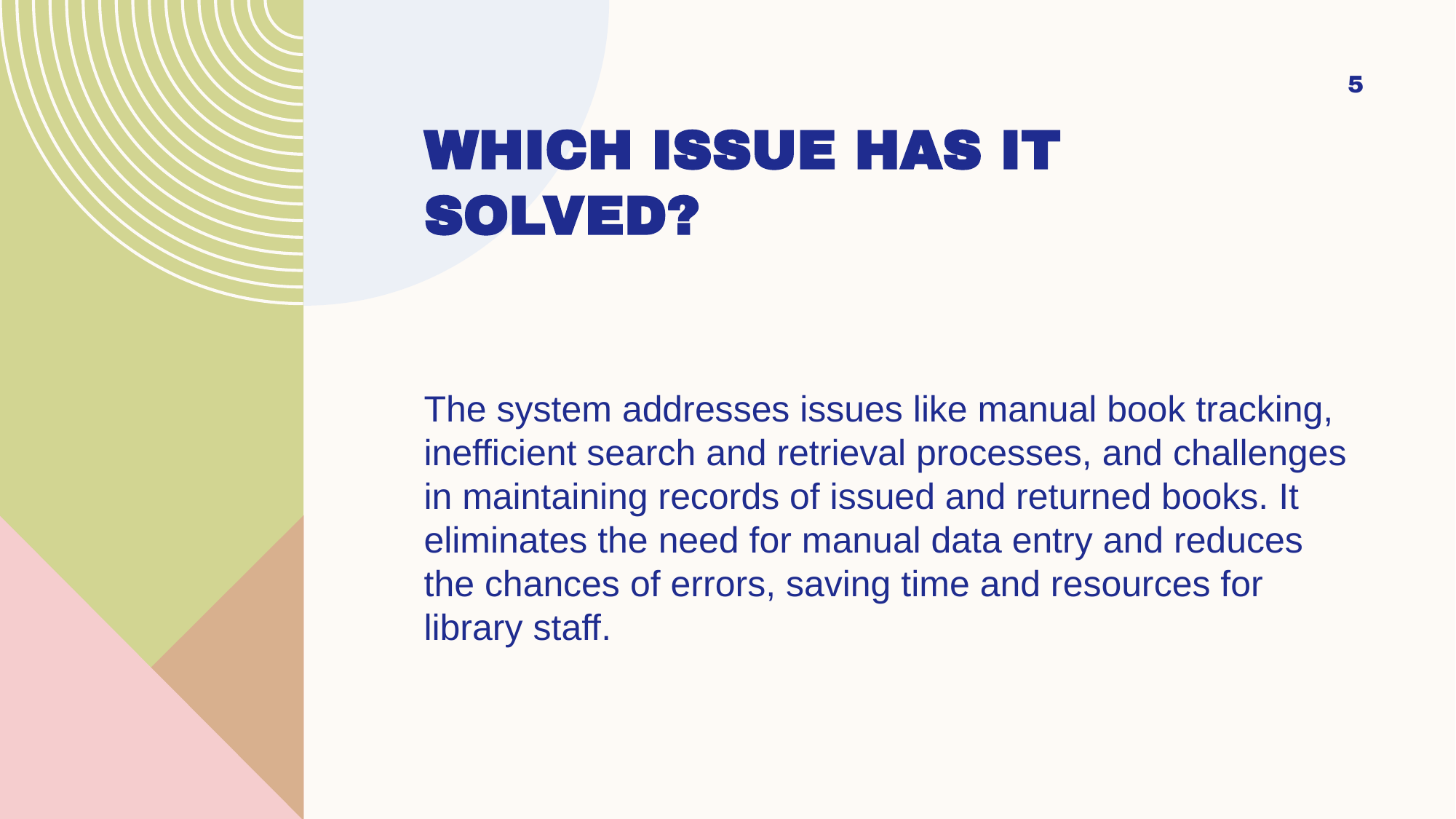

5
# Which issue has it solved?
The system addresses issues like manual book tracking, inefficient search and retrieval processes, and challenges in maintaining records of issued and returned books. It eliminates the need for manual data entry and reduces the chances of errors, saving time and resources for library staff.